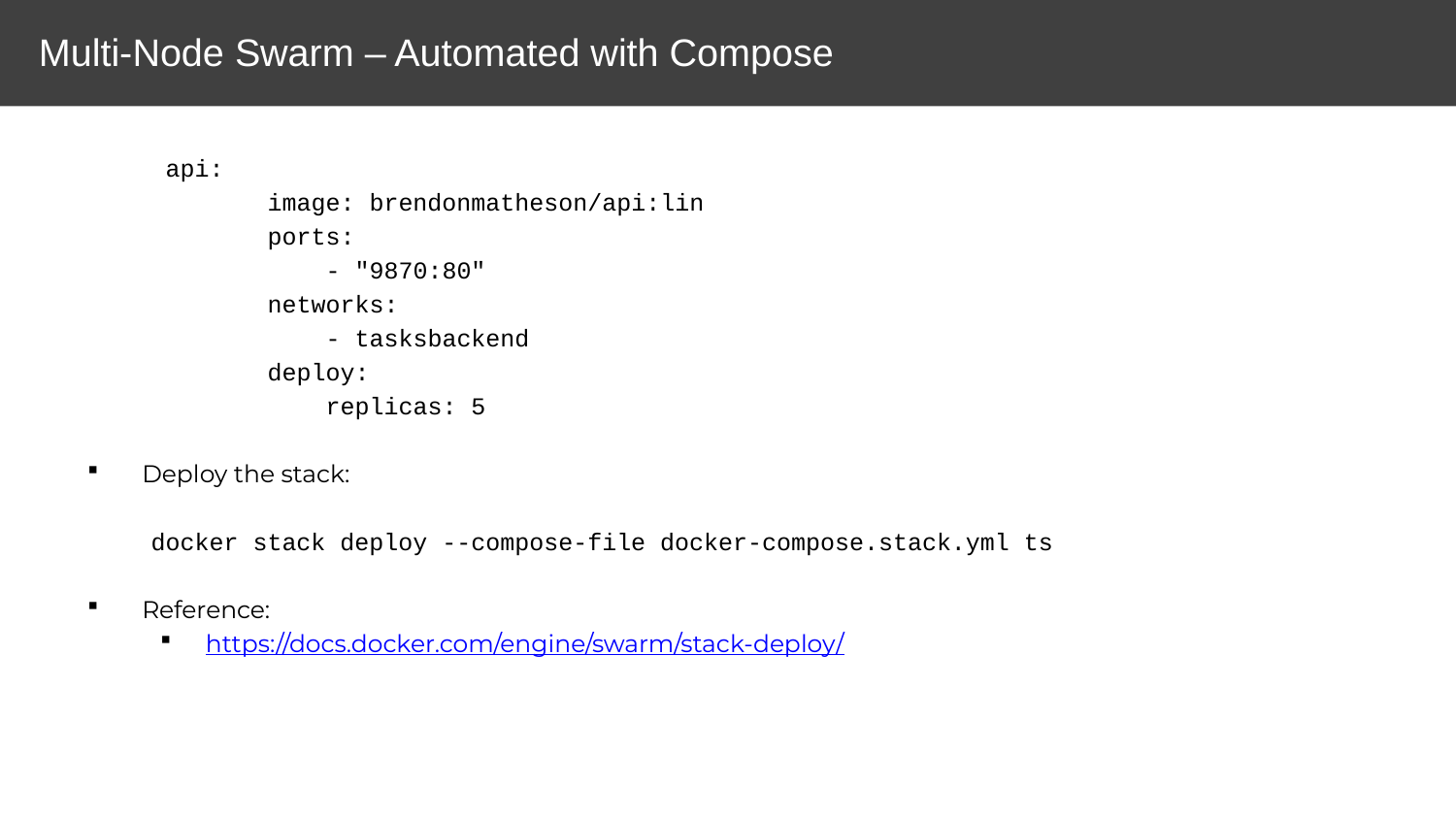

# Multi-Node Swarm – Automated with Compose
 api:
        image: brendonmatheson/api:lin
        ports:
            - "9870:80"
        networks:
            - tasksbackend
        deploy:
            replicas: 5

Deploy the stack:

docker stack deploy --compose-file docker-compose.stack.yml ts

Reference:
https://docs.docker.com/engine/swarm/stack-deploy/